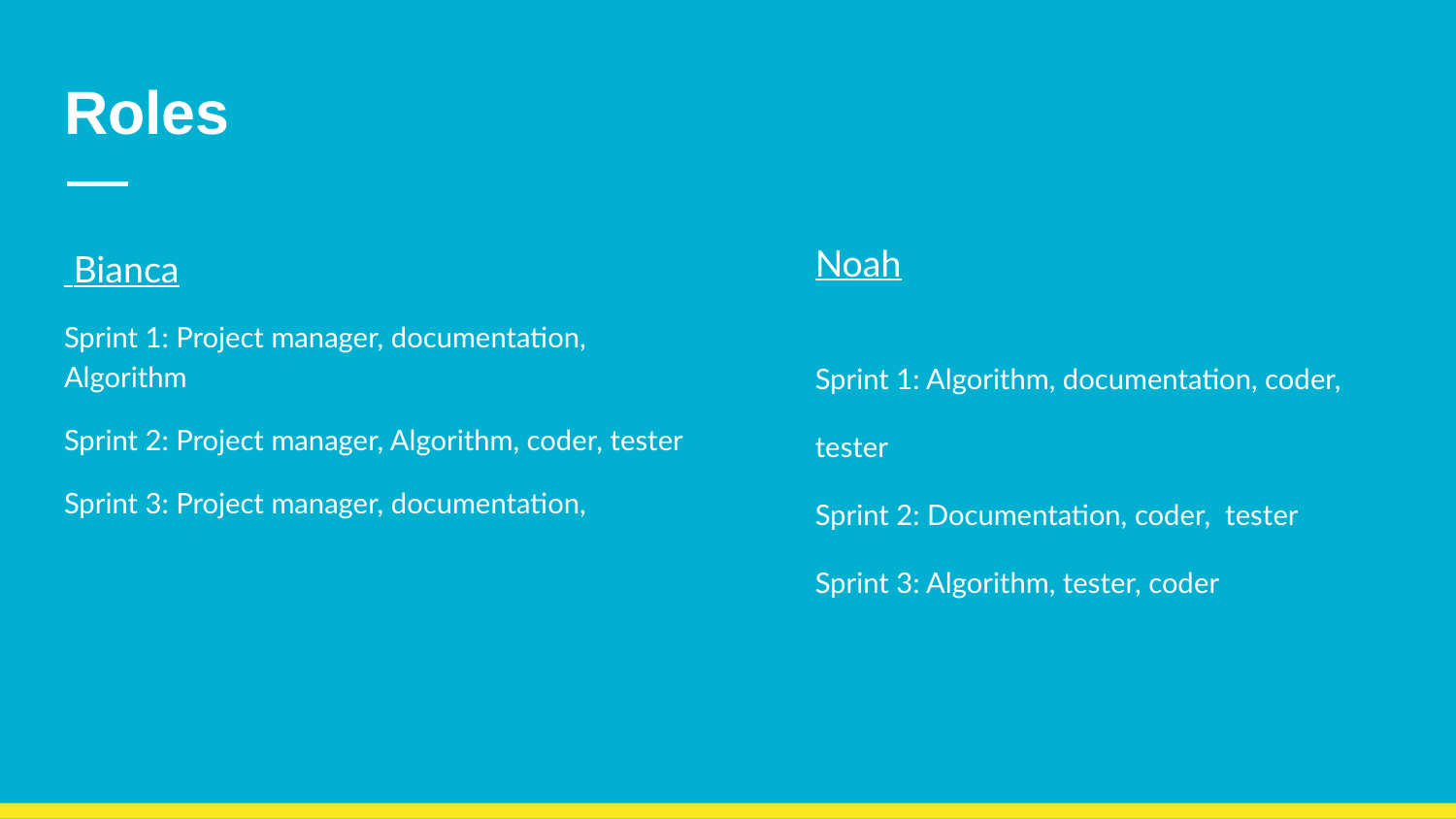

# Roles
 Bianca
Sprint 1: Project manager, documentation, Algorithm
Sprint 2: Project manager, Algorithm, coder, tester
Sprint 3: Project manager, documentation,
Noah

Sprint 1: Algorithm, documentation, coder, tester
Sprint 2: Documentation, coder,  tester
Sprint 3: Algorithm, tester, coder